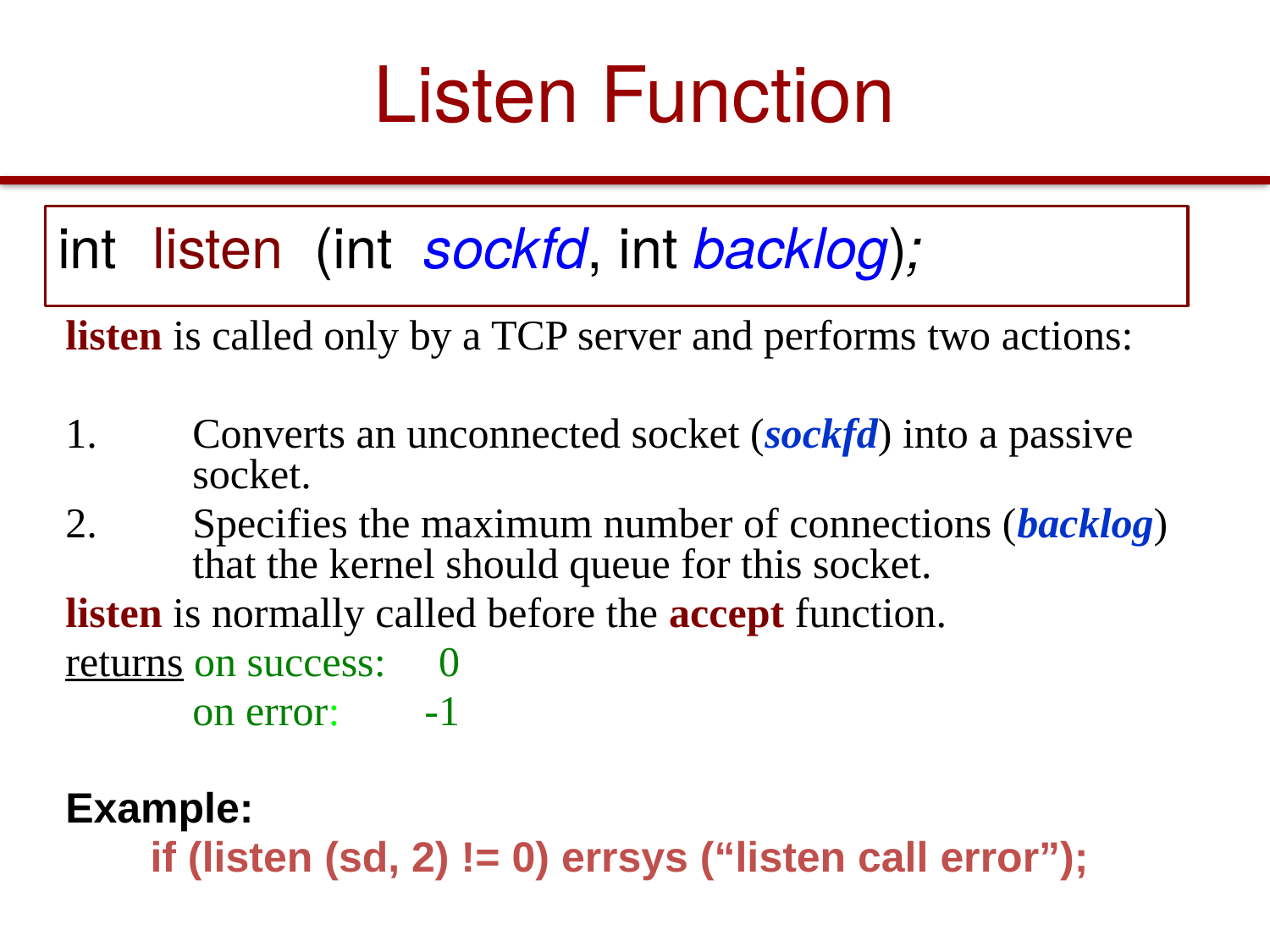

# Listen Function
int   listen  (int  sockfd, int backlog);
listen is called only by a TCP server and performs two actions:

1.	Converts an unconnected socket (sockfd) into a passive 	socket.
2.	Specifies the maximum number of connections (backlog) 	that the kernel should queue for this socket.
listen is normally called before the accept function.
returns on success:     0
            on error:        -1

Example:
	if (listen (sd, 2) != 0) errsys (“listen call error”);